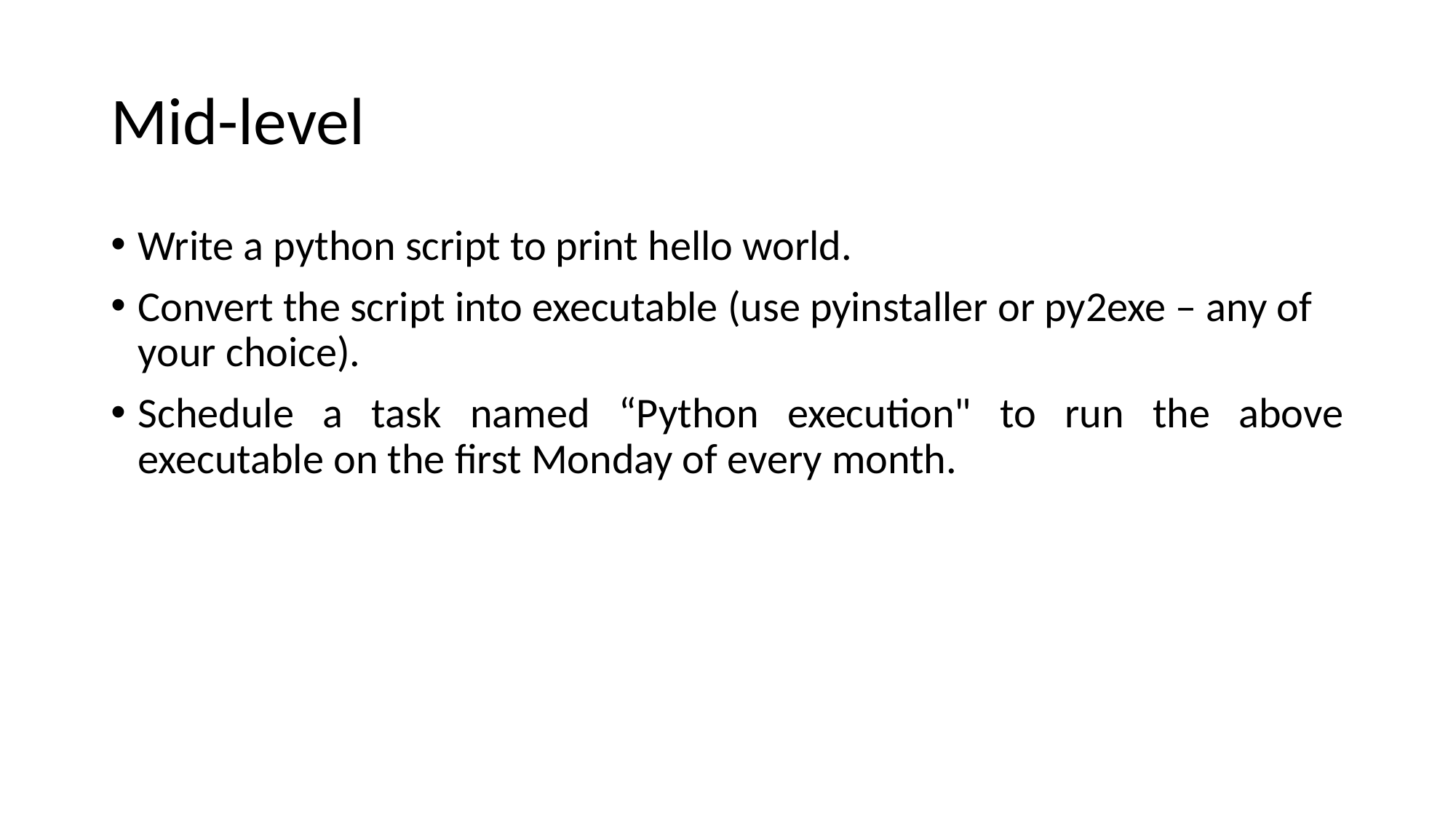

# Mid-level
Write a python script to print hello world.
Convert the script into executable (use pyinstaller or py2exe – any of your choice).
Schedule a task named “Python execution" to run the above executable on the first Monday of every month.